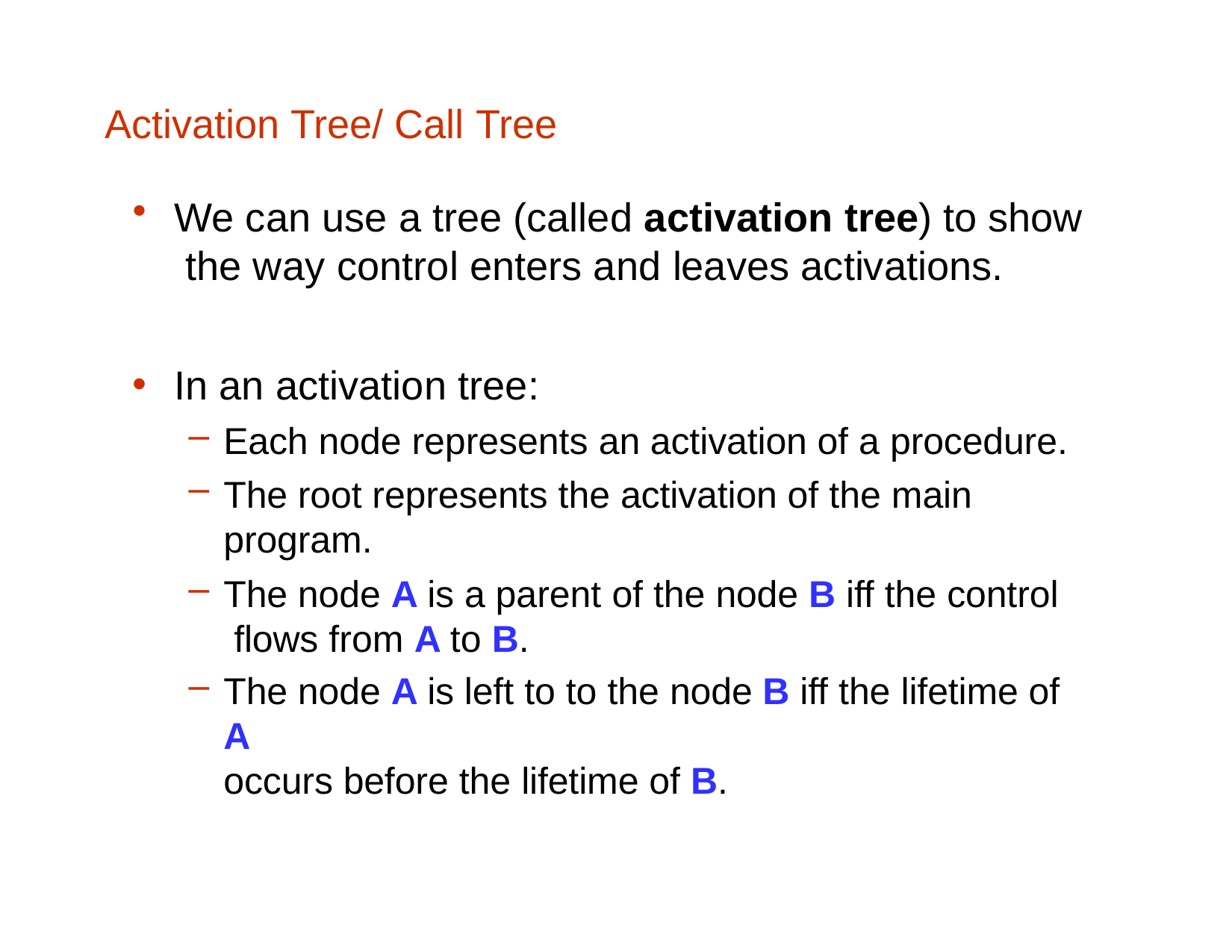

# Activation Tree/ Call Tree
We can use a tree (called activation tree) to show  the way control enters and leaves activations.

In an activation tree:
Each node represents an activation of a procedure.
The root represents the activation of the main program.
The node A is a parent of the node B iff the control  flows from A to B.
The node A is left to to the node B iff the lifetime of A
occurs before the lifetime of B.